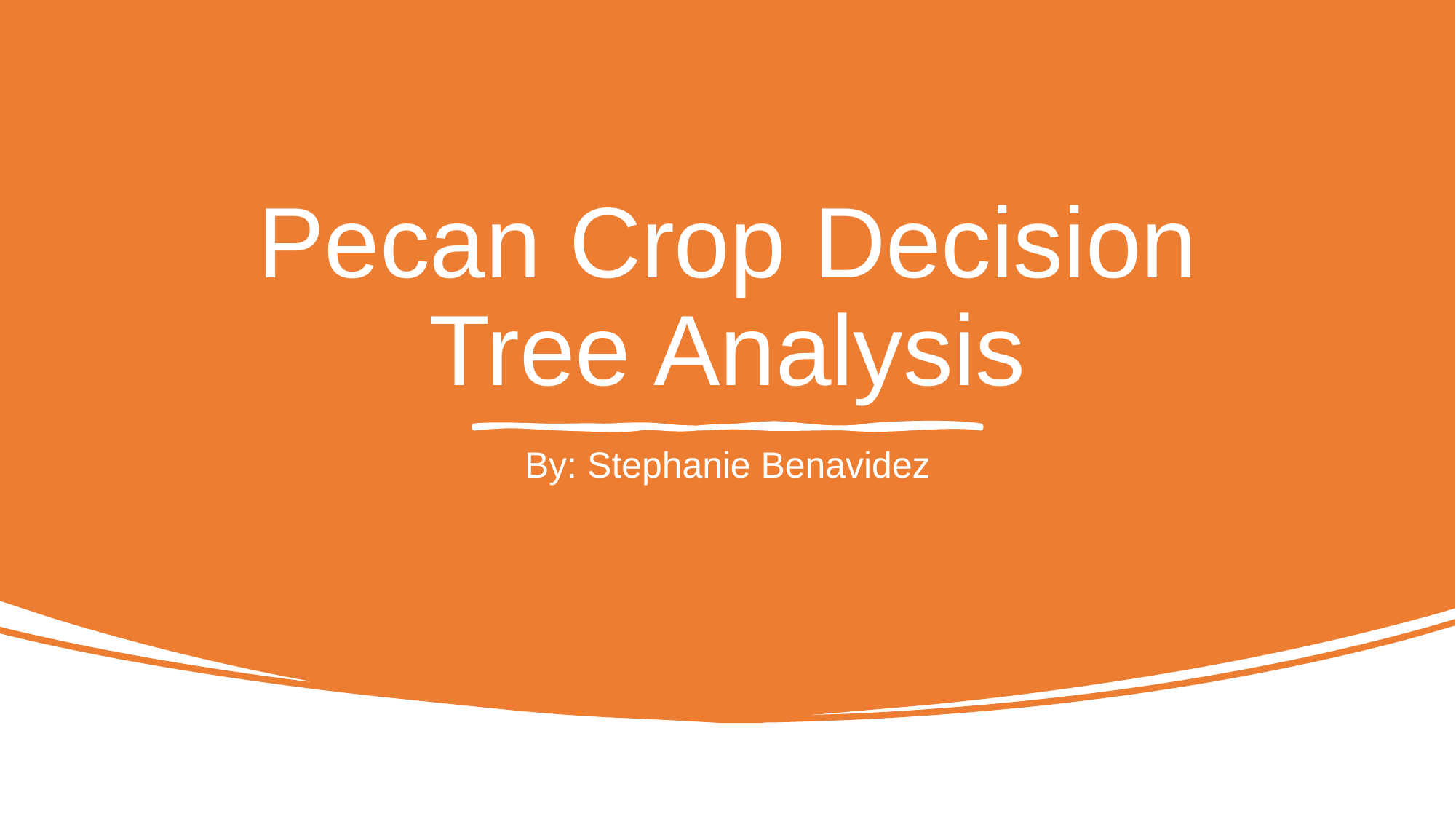

# Pecan Crop Decision Tree Analysis

By: Stephanie Benavidez